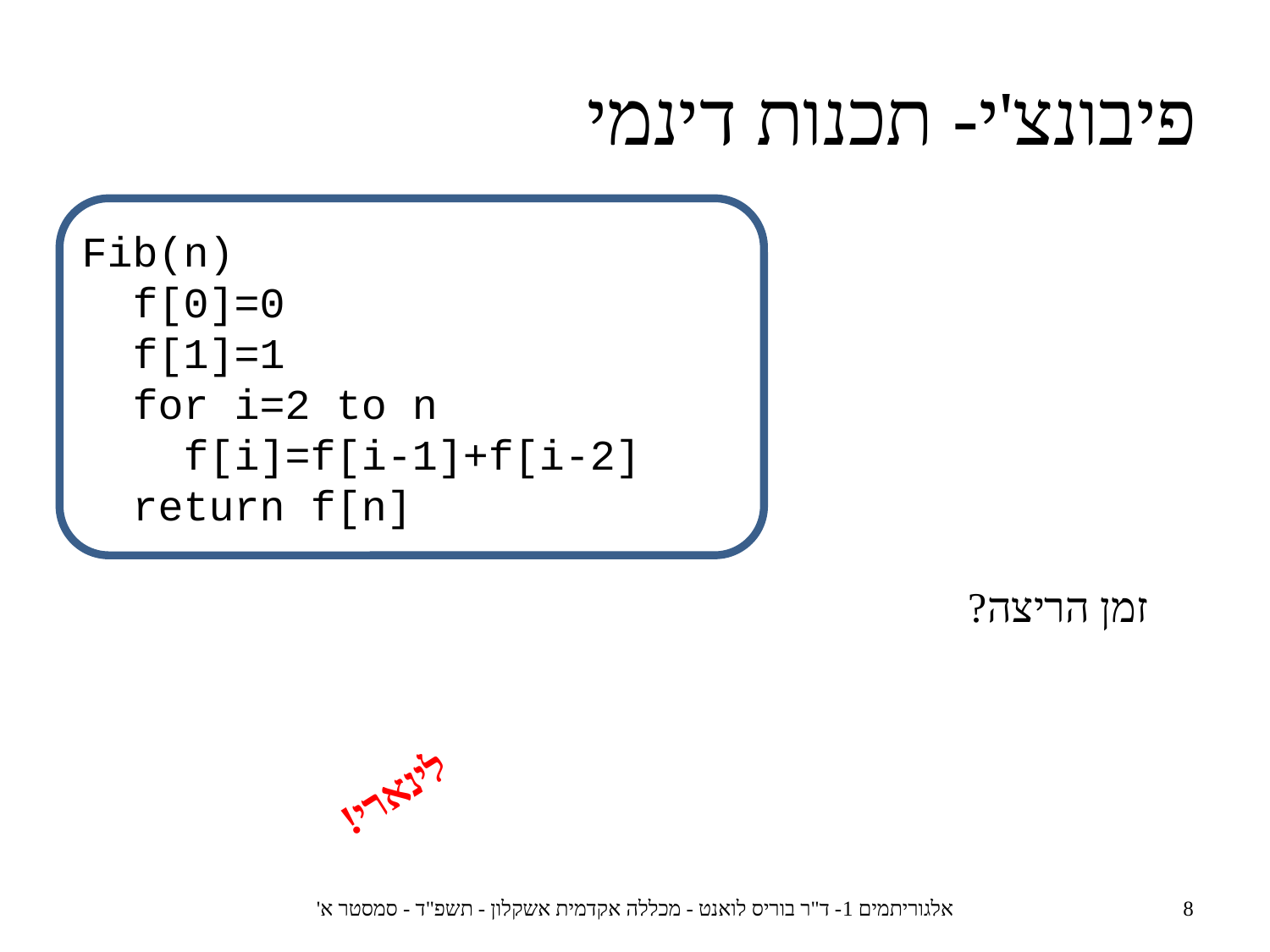

פיבונצ'י- תכנות דינמי

Fib(n)
  f[0]=0
  f[1]=1
  for i=2 to n
    f[i]=f[i-1]+f[i-2]
  return f[n]

זמן הריצה?

לינארי!
אלגוריתמים 1- ד"ר בוריס לואנט - מכללה אקדמית אשקלון - תשפ"ד - סמסטר א'
8